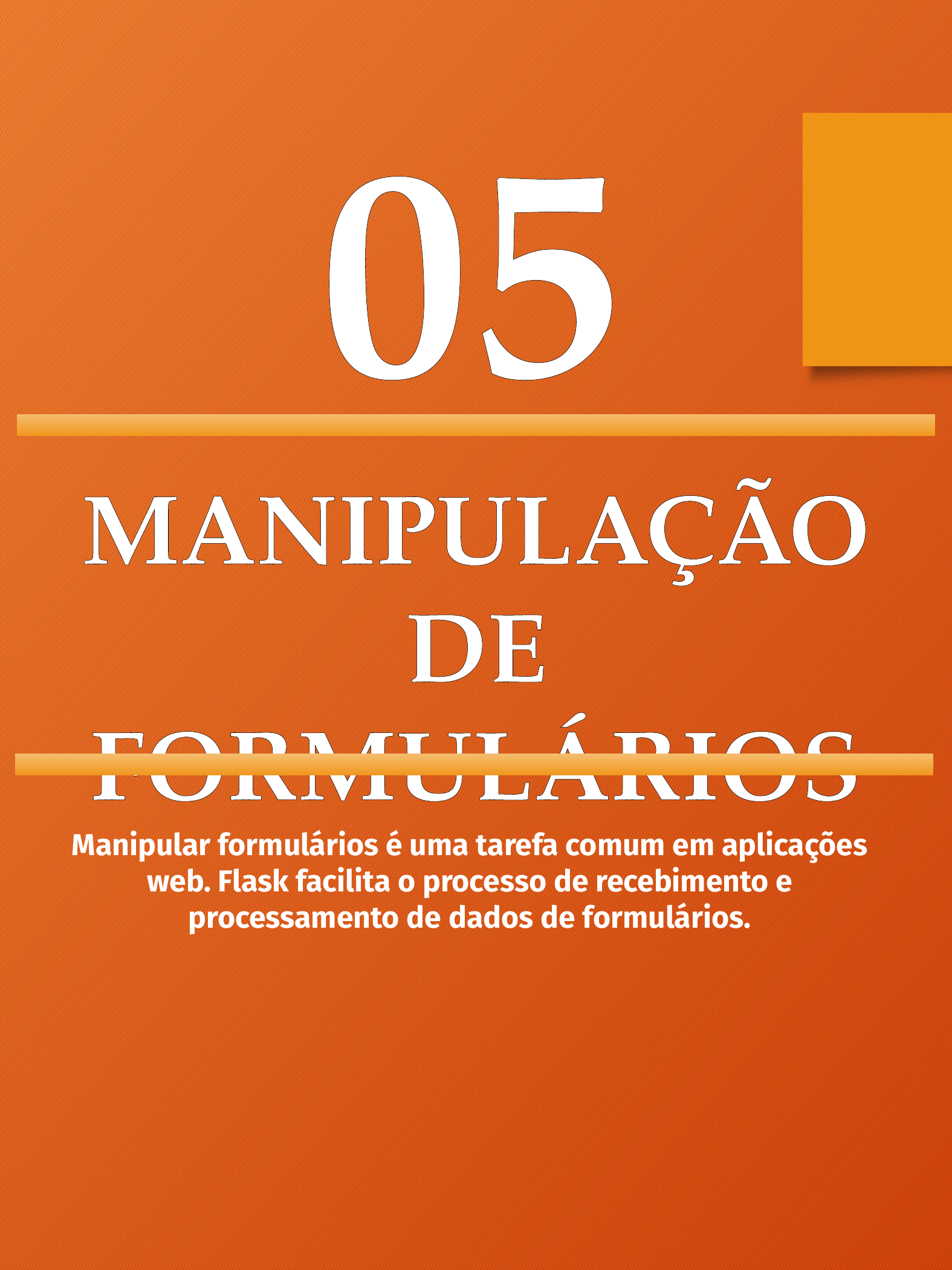

05

MANIPULAÇÃO DE FORMULÁRIOS

Manipular formulários é uma tarefa comum em aplicações web. Flask facilita o processo de recebimento e processamento de dados de formulários.